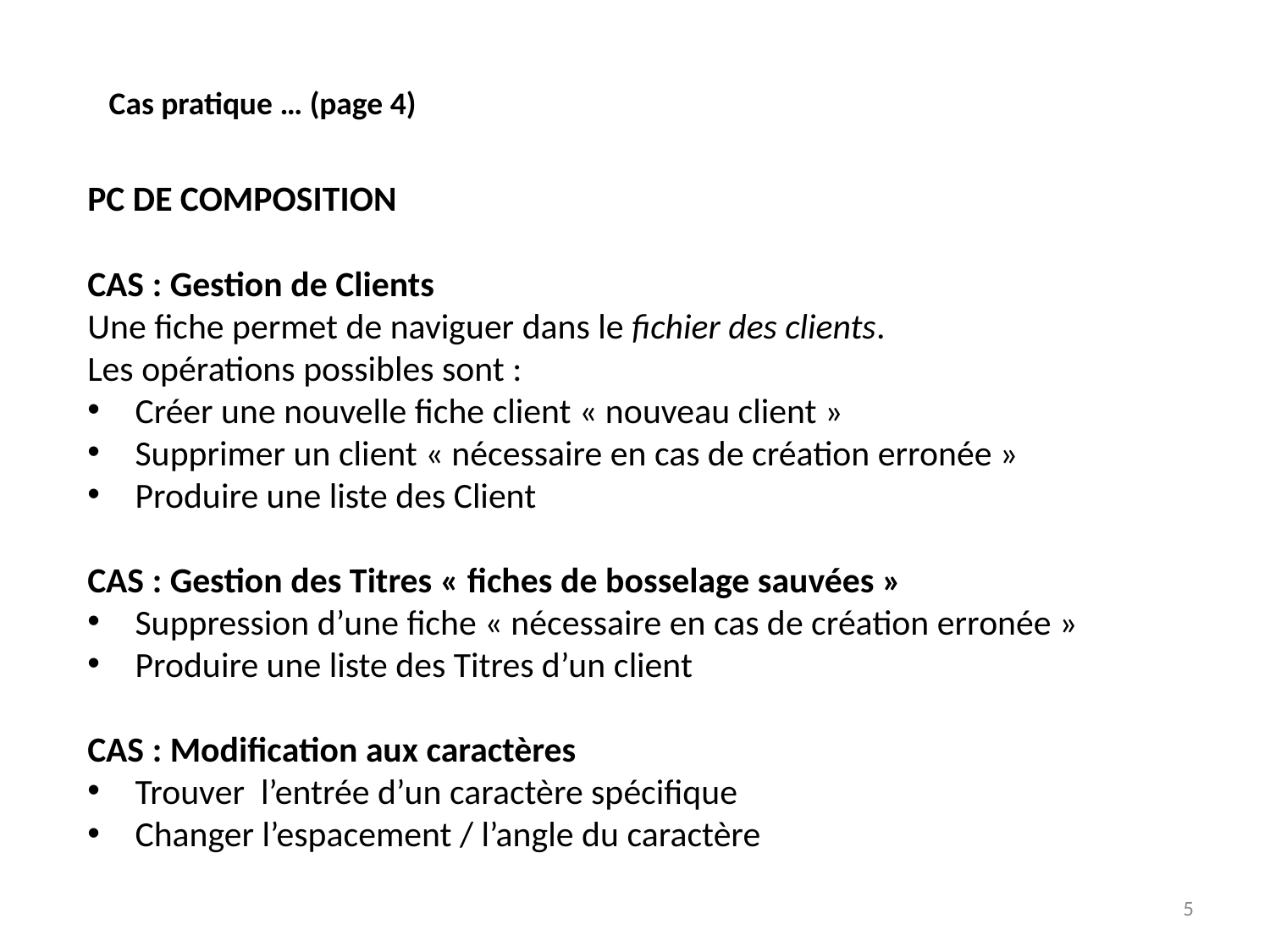

Cas pratique … (page 4)
PC DE COMPOSITION

CAS : Gestion de Clients
Une fiche permet de naviguer dans le fichier des clients.
Les opérations possibles sont :
Créer une nouvelle fiche client « nouveau client »
Supprimer un client « nécessaire en cas de création erronée »
Produire une liste des Client

CAS : Gestion des Titres « fiches de bosselage sauvées »
Suppression d’une fiche « nécessaire en cas de création erronée »
Produire une liste des Titres d’un client

CAS : Modification aux caractères
Trouver  l’entrée d’un caractère spécifique
Changer l’espacement / l’angle du caractère
5